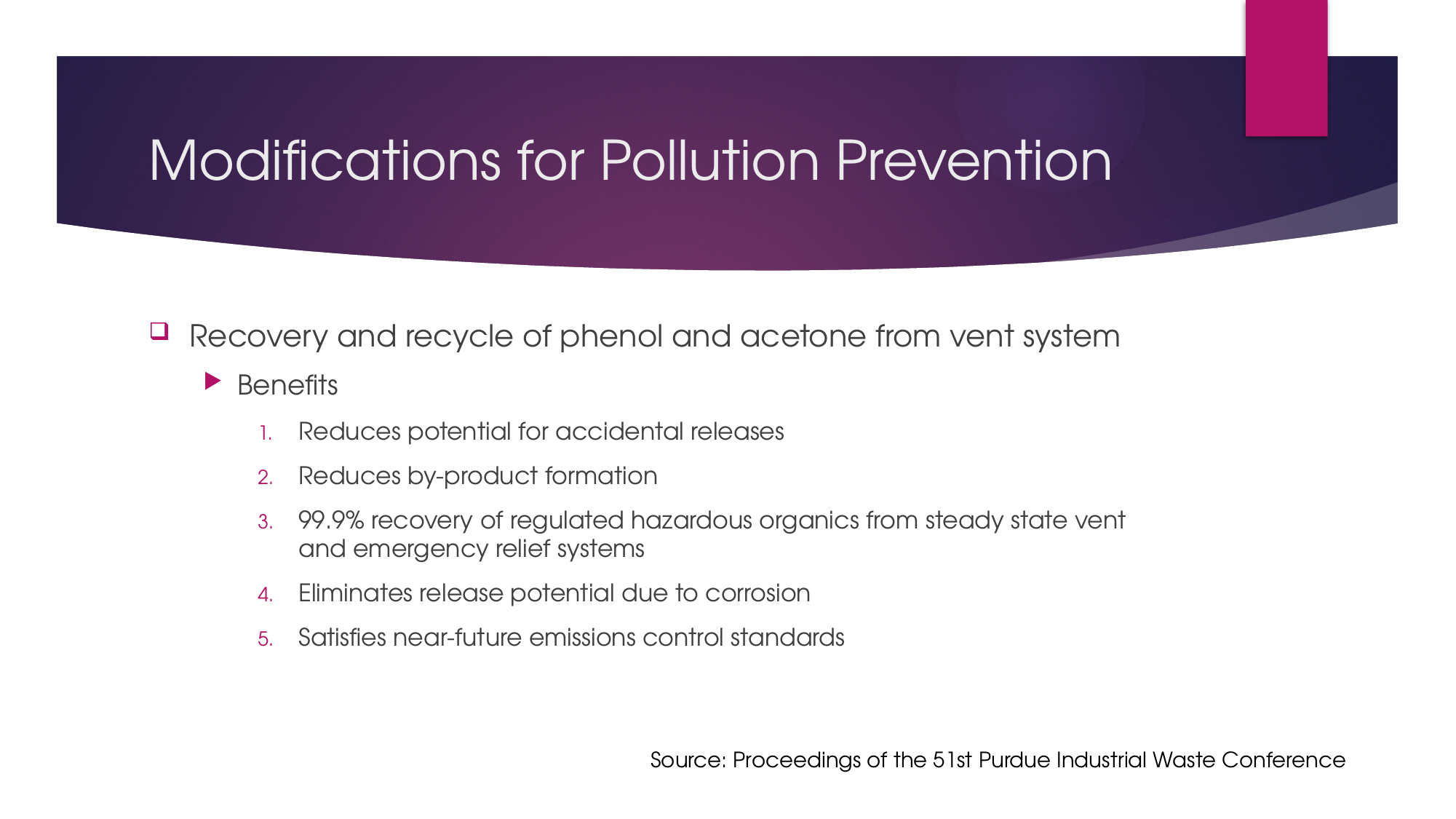

# Modifications for Pollution Prevention
Recovery and recycle of phenol and acetone from vent system
Benefits
Reduces potential for accidental releases
Reduces by-product formation
99.9% recovery of regulated hazardous organics from steady state vent and emergency relief systems
Eliminates release potential due to corrosion
Satisfies near-future emissions control standards
Source: Proceedings of the 51st Purdue Industrial Waste Conference